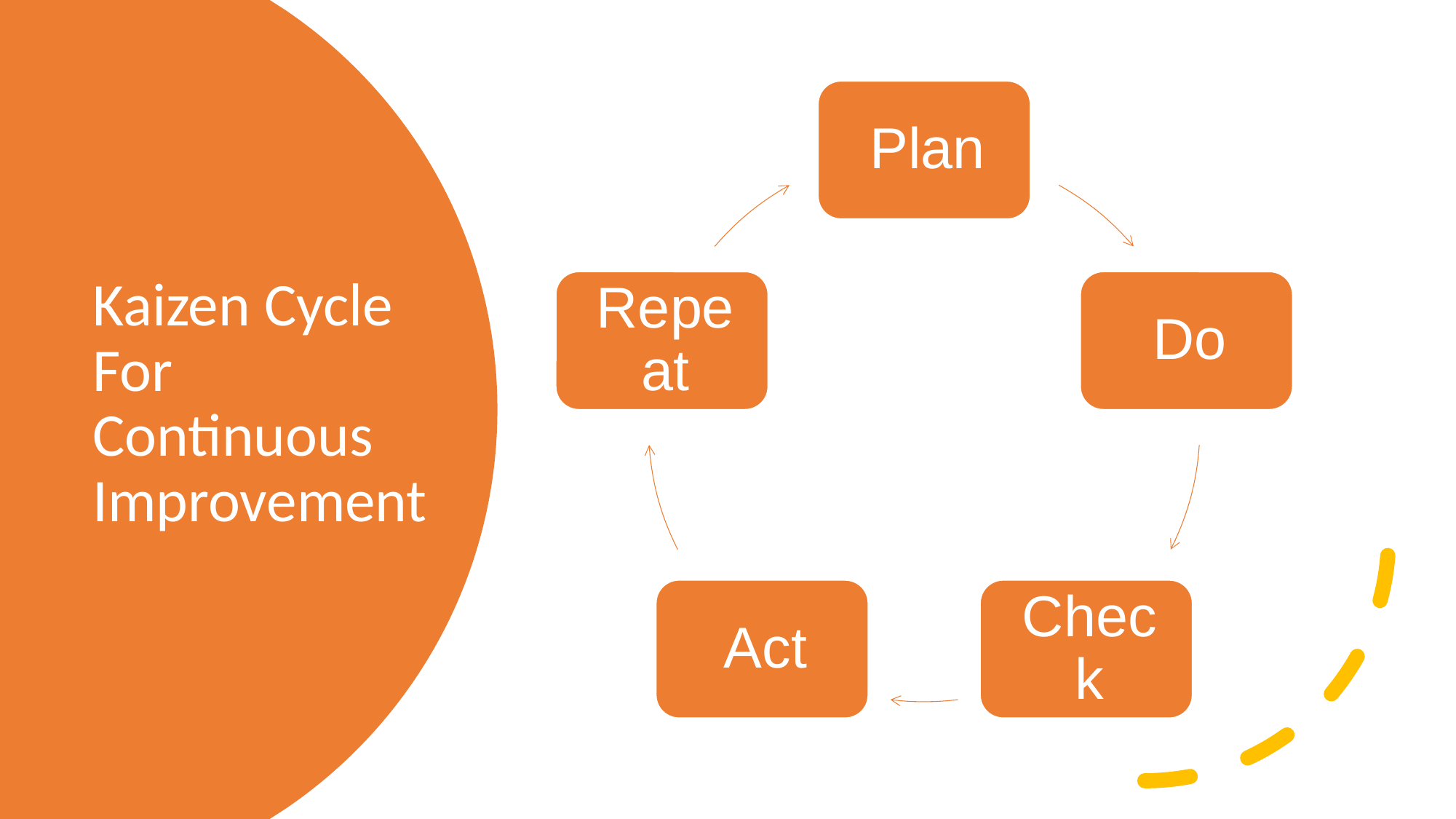

Plan
Do
Check
Act
Repeat
# Kaizen Cycle For Continuous Improvement